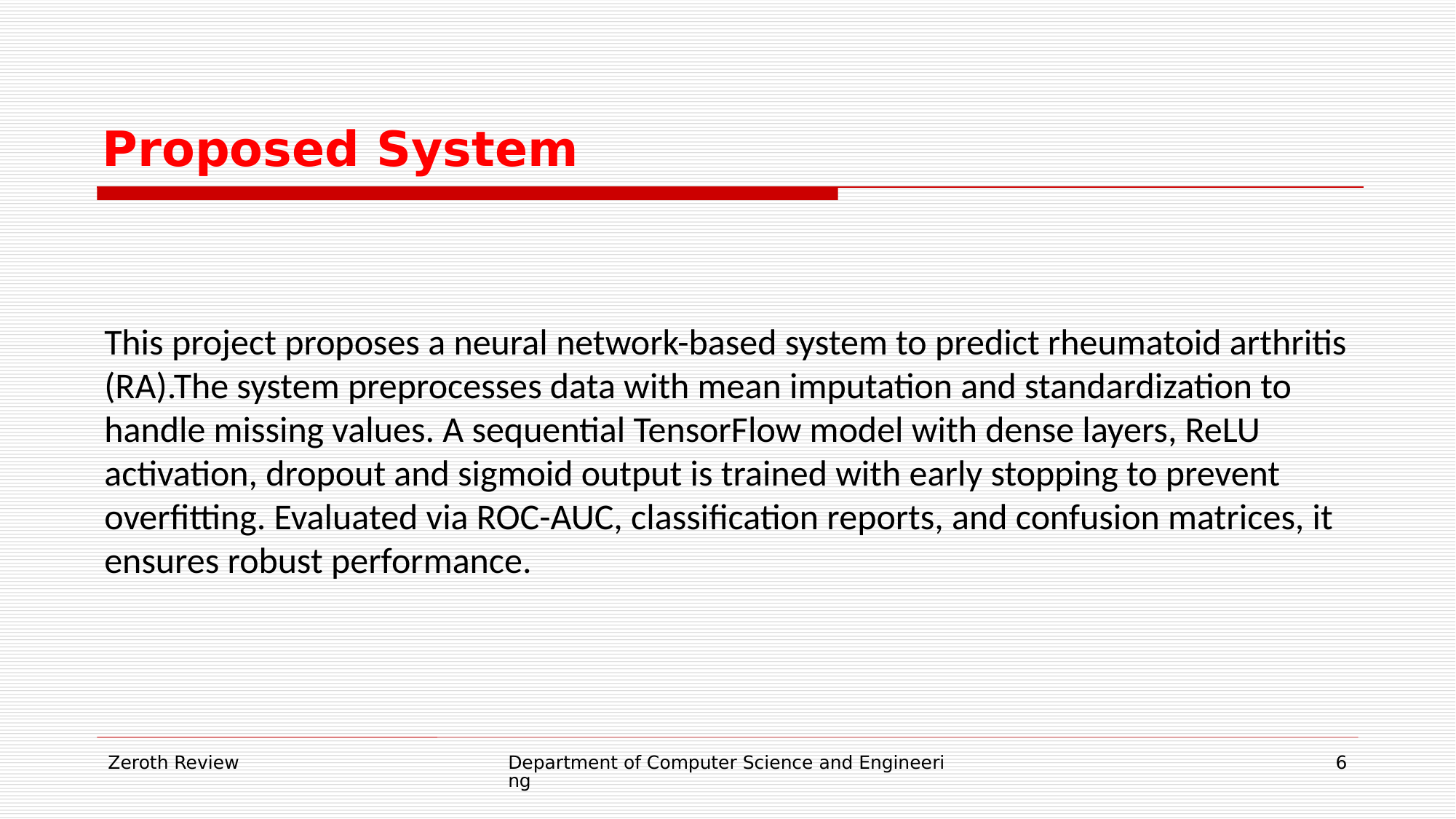

# Proposed System

This project proposes a neural network-based system to predict rheumatoid arthritis (RA).The system preprocesses data with mean imputation and standardization to handle missing values. A sequential TensorFlow model with dense layers, ReLU activation, dropout and sigmoid output is trained with early stopping to prevent overfitting. Evaluated via ROC-AUC, classification reports, and confusion matrices, it ensures robust performance.

Zeroth Review
Department of Computer Science and Engineering
6